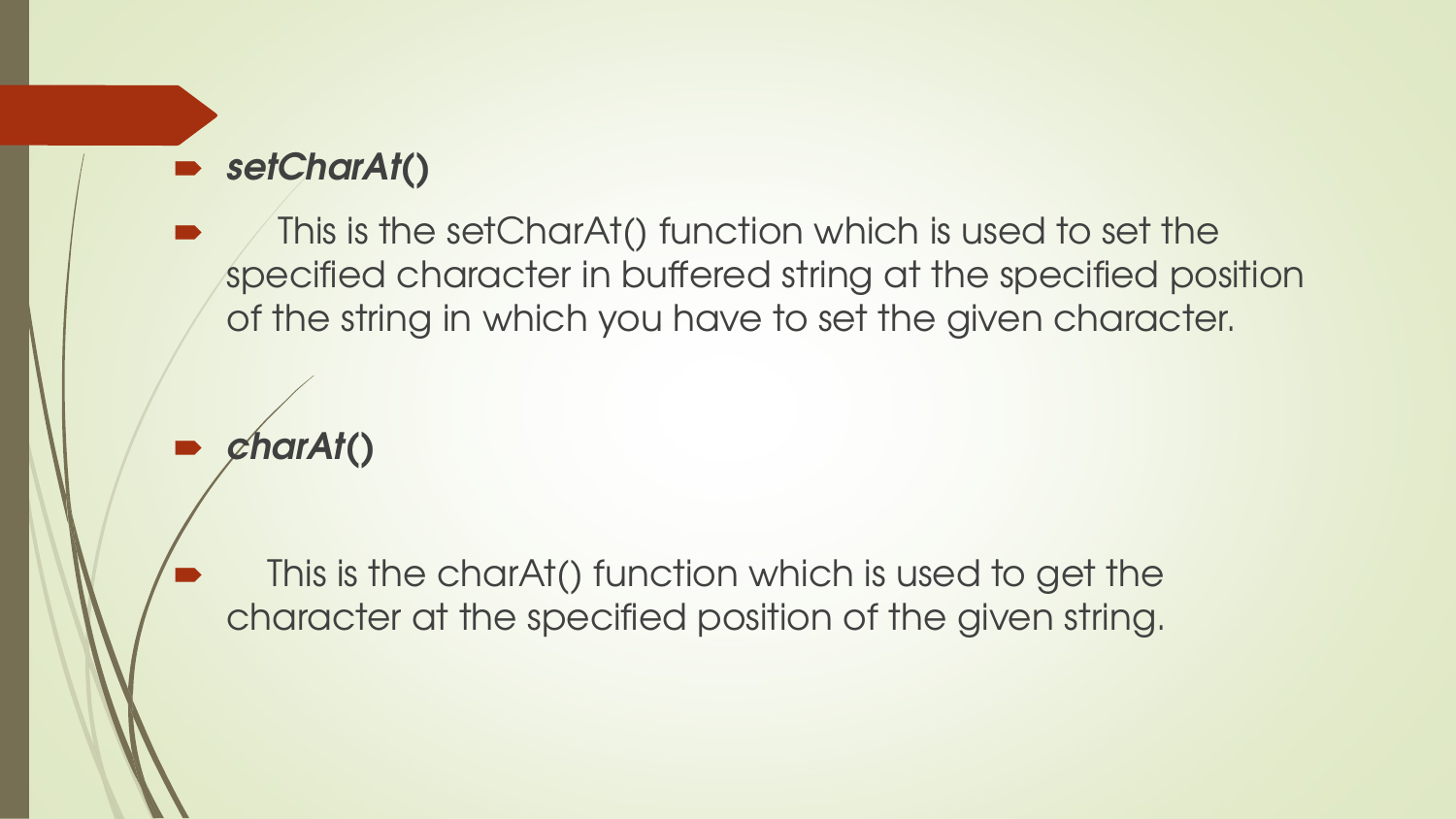

setCharAt()
     This is the setCharAt() function which is used to set the specified character in buffered string at the specified position of the string in which you have to set the given character.

charAt()

    This is the charAt() function which is used to get the character at the specified position of the given string.